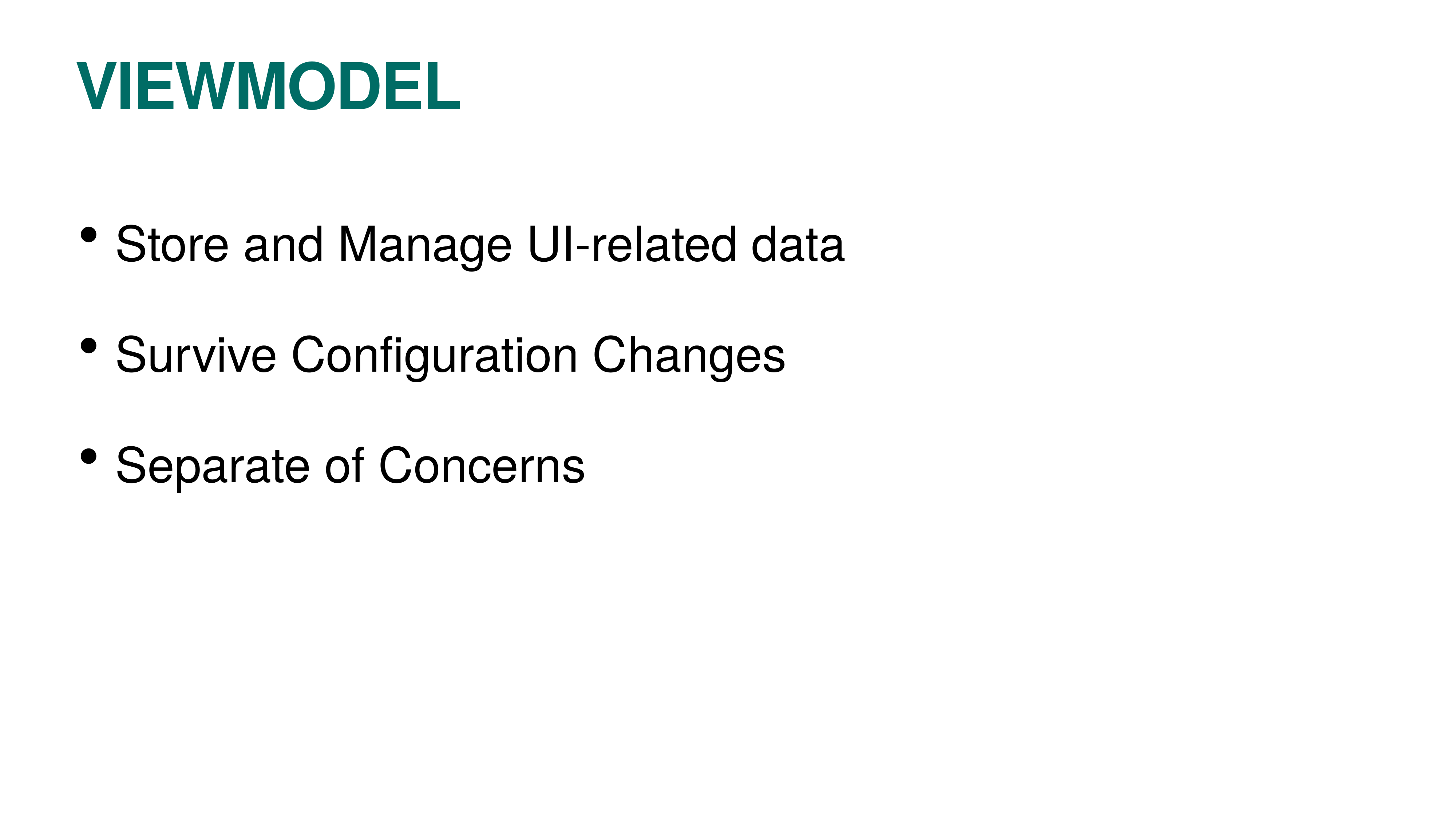

# VIEWMODEL
Store and Manage UI-related data
Survive Configuration Changes
Separate of Concerns